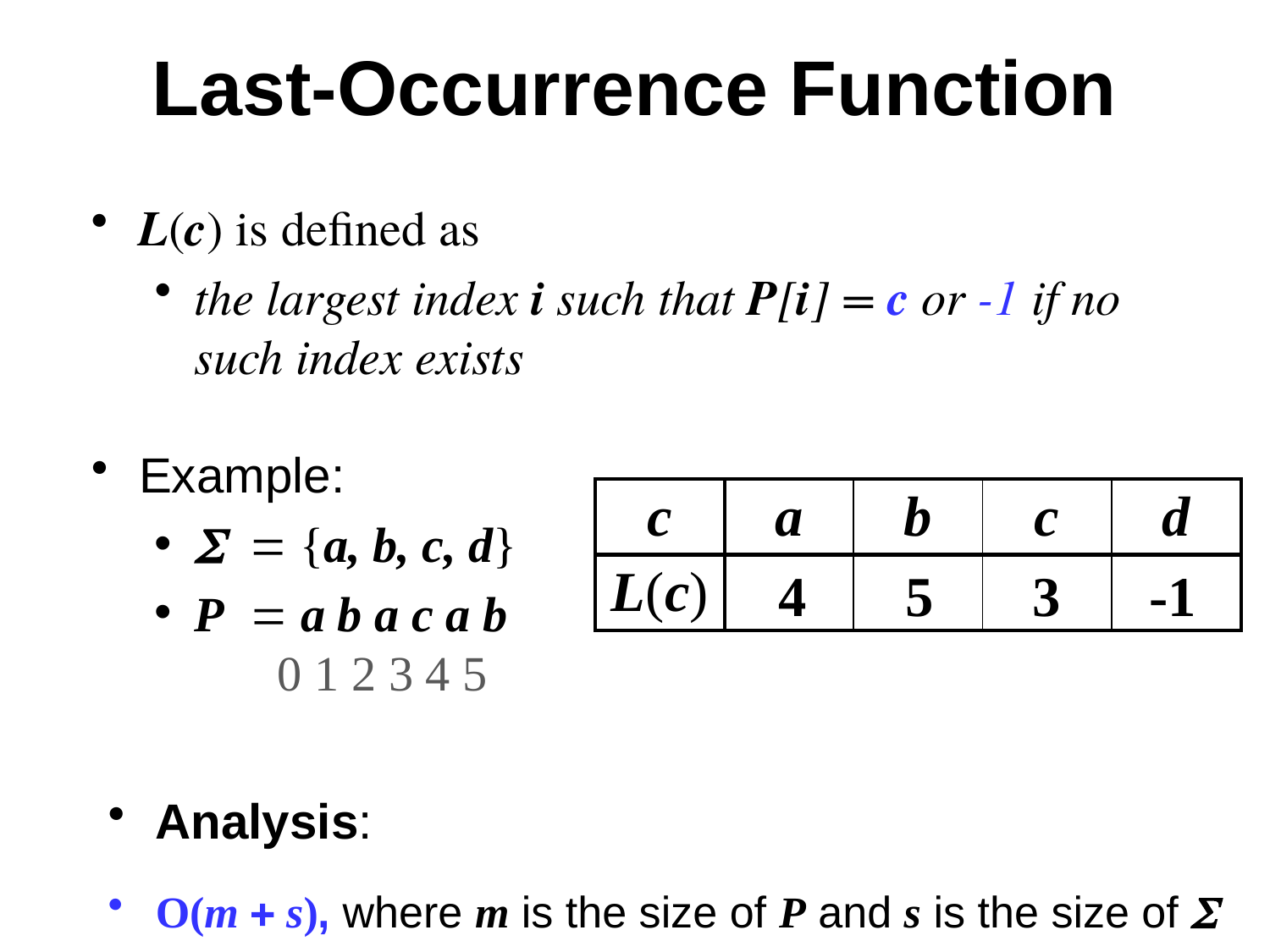

# Last-Occurrence Function
L(c) is defined as
the largest index i such that P[i] = c or -1 if no such index exists
Example:
Σ = {a, b, c, d}
P = a b a c a b
          0 1 2 3 4 5
| c | a | b | c | d |
| --- | --- | --- | --- | --- |
| L(c) |  |  |  |  |
4
5
3
-1
Analysis:

O(m + s), where m is the size of P and s is the size of Σ